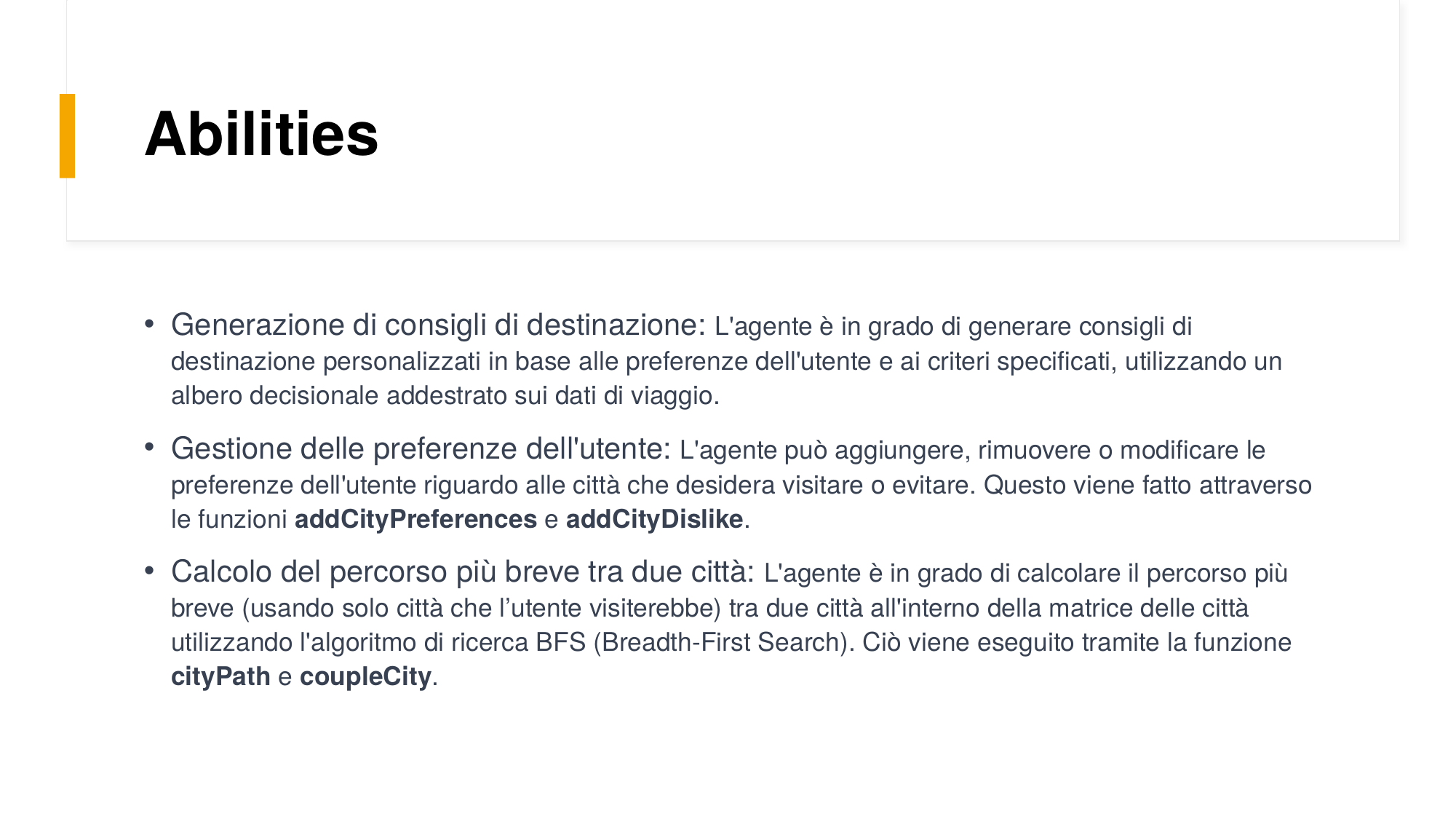

# Abilities
Generazione di consigli di destinazione: L'agente è in grado di generare consigli di destinazione personalizzati in base alle preferenze dell'utente e ai criteri specificati, utilizzando un albero decisionale addestrato sui dati di viaggio.
Gestione delle preferenze dell'utente: L'agente può aggiungere, rimuovere o modificare le preferenze dell'utente riguardo alle città che desidera visitare o evitare. Questo viene fatto attraverso le funzioni addCityPreferences e addCityDislike.
Calcolo del percorso più breve tra due città: L'agente è in grado di calcolare il percorso più breve (usando solo città che l’utente visiterebbe) tra due città all'interno della matrice delle città utilizzando l'algoritmo di ricerca BFS (Breadth-First Search). Ciò viene eseguito tramite la funzione cityPath e coupleCity.